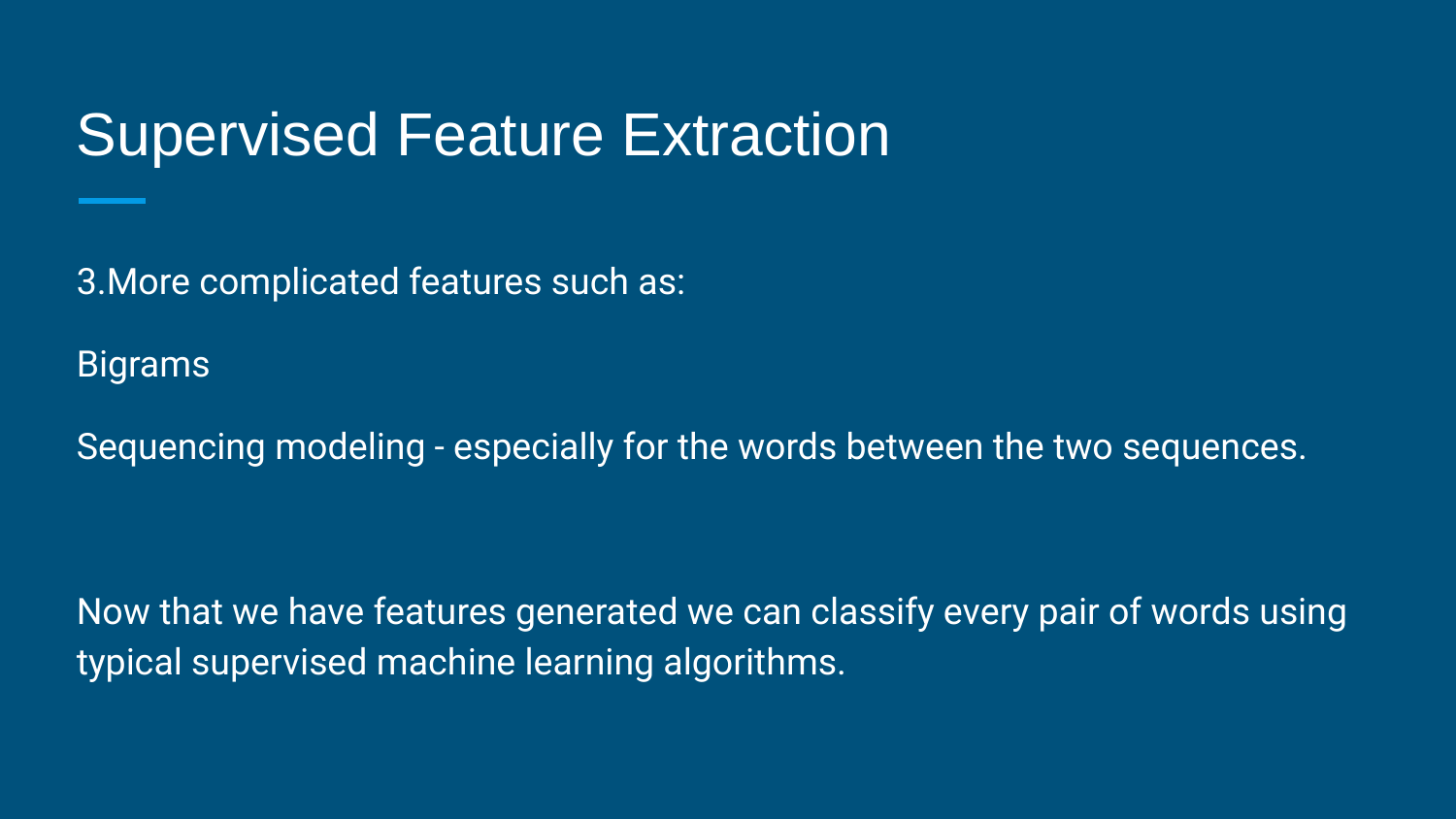

# Supervised Feature Extraction
3.More complicated features such as:
Bigrams
Sequencing modeling - especially for the words between the two sequences.

Now that we have features generated we can classify every pair of words using typical supervised machine learning algorithms.